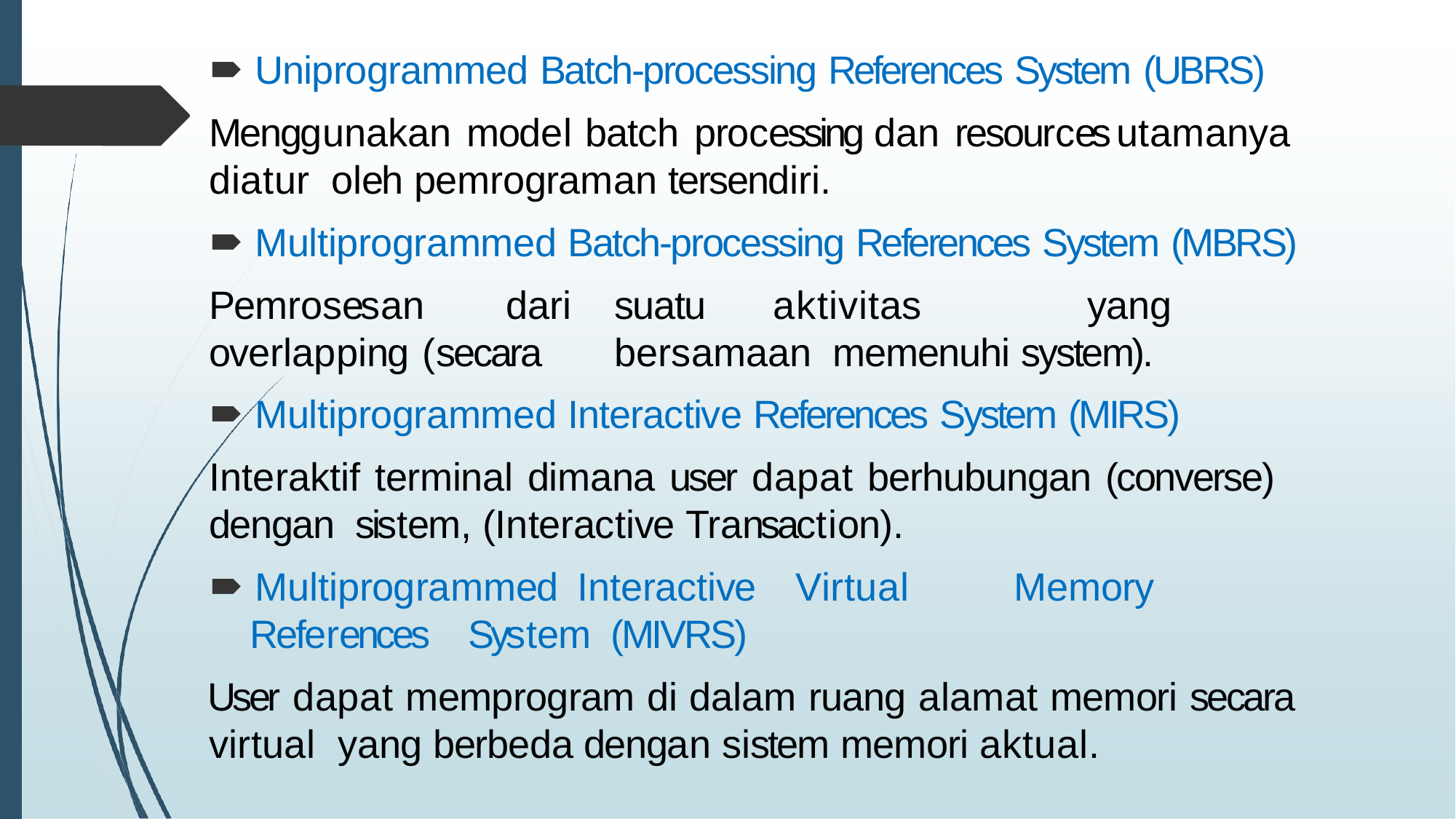

🠶 Uniprogrammed Batch-processing References System (UBRS)
Menggunakan	model	batch	processing	dan	resources	utamanya	diatur  oleh pemrograman tersendiri.
🠶 Multiprogrammed Batch-processing References System (MBRS)
Pemrosesan	dari	suatu	aktivitas	yang	overlapping	(secara	bersamaan  memenuhi system).
🠶 Multiprogrammed Interactive References System (MIRS)
Interaktif terminal dimana user dapat berhubungan (converse) dengan  sistem, (Interactive Transaction).
🠶 Multiprogrammed	Interactive	Virtual	Memory	References	System  (MIVRS)
User dapat memprogram di dalam ruang alamat memori secara virtual  yang berbeda dengan sistem memori aktual.